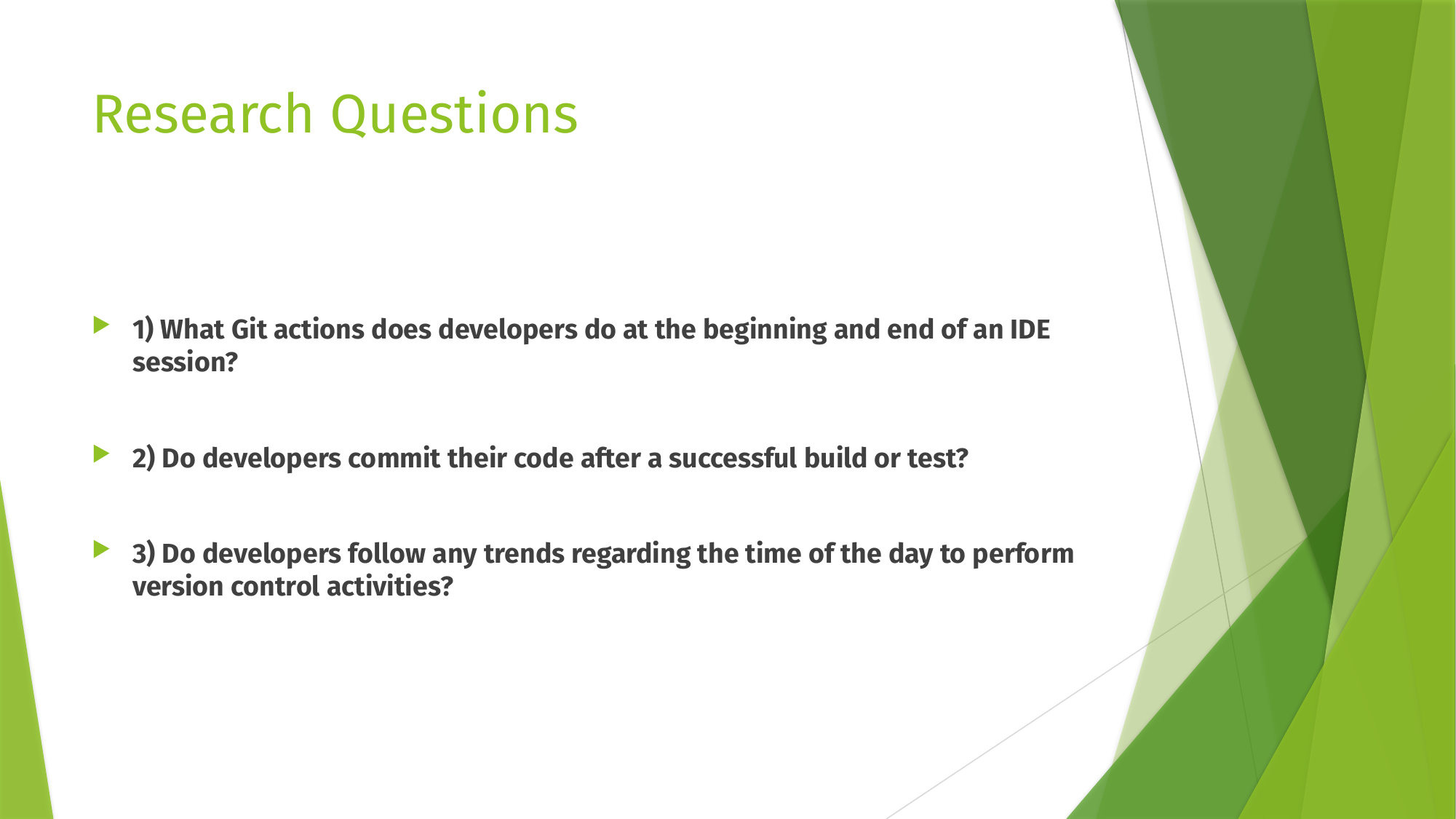

# Research Questions

1) What Git actions does developers do at the beginning and end of an IDE session?

2) Do developers commit their code after a successful build or test?

3) Do developers follow any trends regarding the time of the day to perform version control activities?